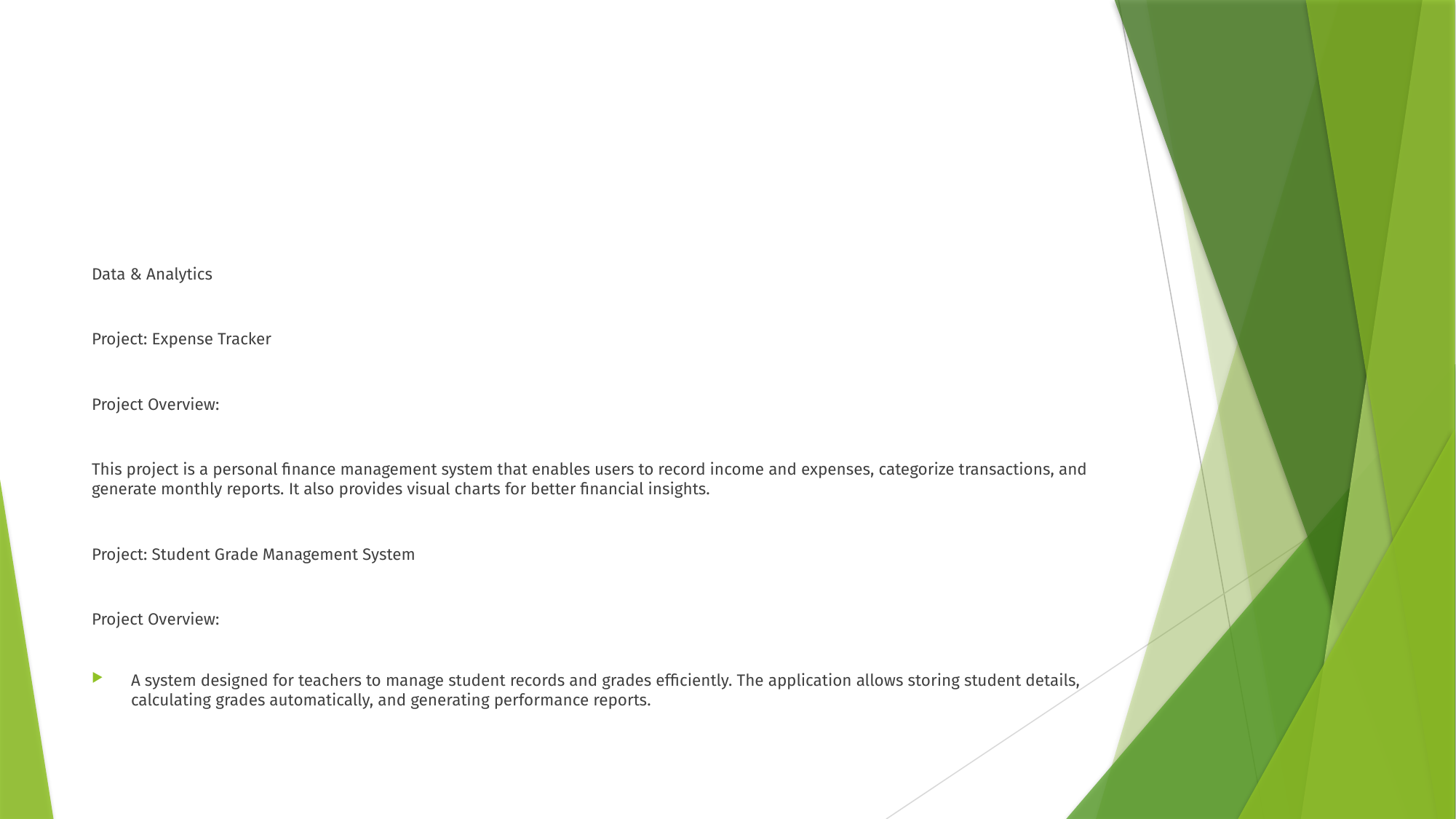

#
Data & Analytics

Project: Expense Tracker

Project Overview:

This project is a personal finance management system that enables users to record income and expenses, categorize transactions, and generate monthly reports. It also provides visual charts for better financial insights.

Project: Student Grade Management System

Project Overview:

A system designed for teachers to manage student records and grades efficiently. The application allows storing student details, calculating grades automatically, and generating performance reports.